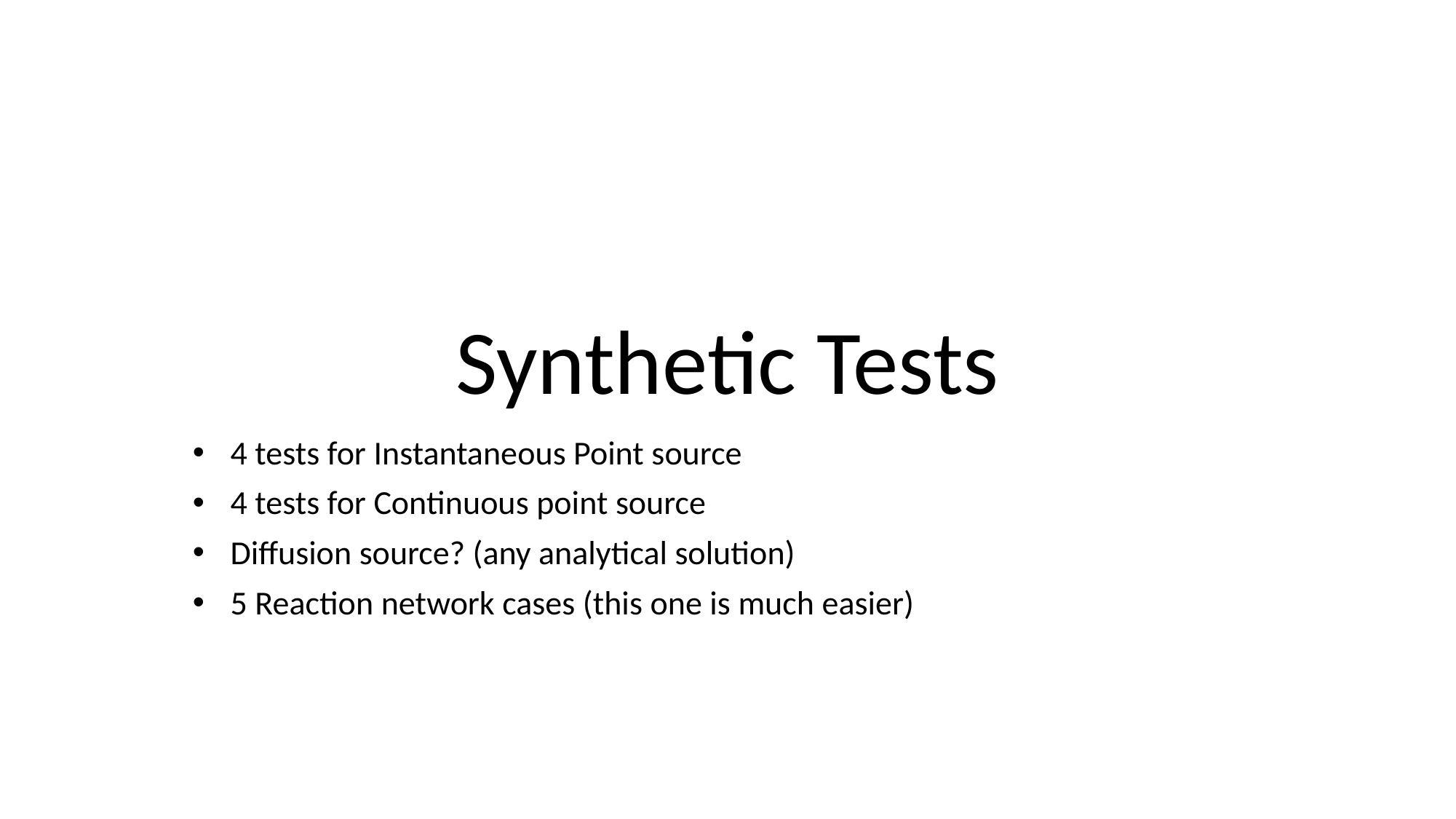

# Synthetic Tests
4 tests for Instantaneous Point source
4 tests for Continuous point source
Diffusion source? (any analytical solution)
5 Reaction network cases (this one is much easier)